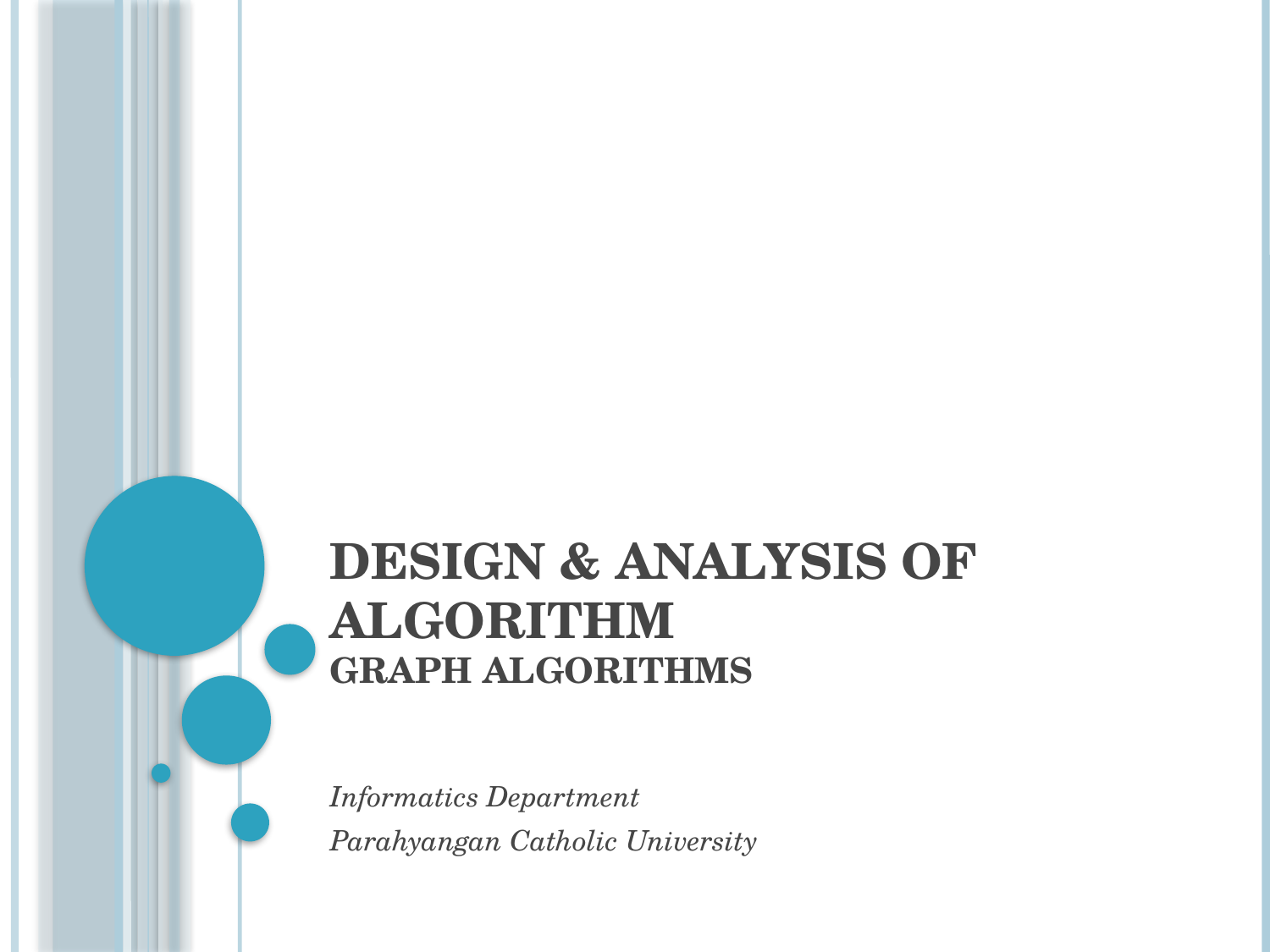

# Design & Analysis of Algorithm Graph Algorithms
Informatics Department
Parahyangan Catholic University